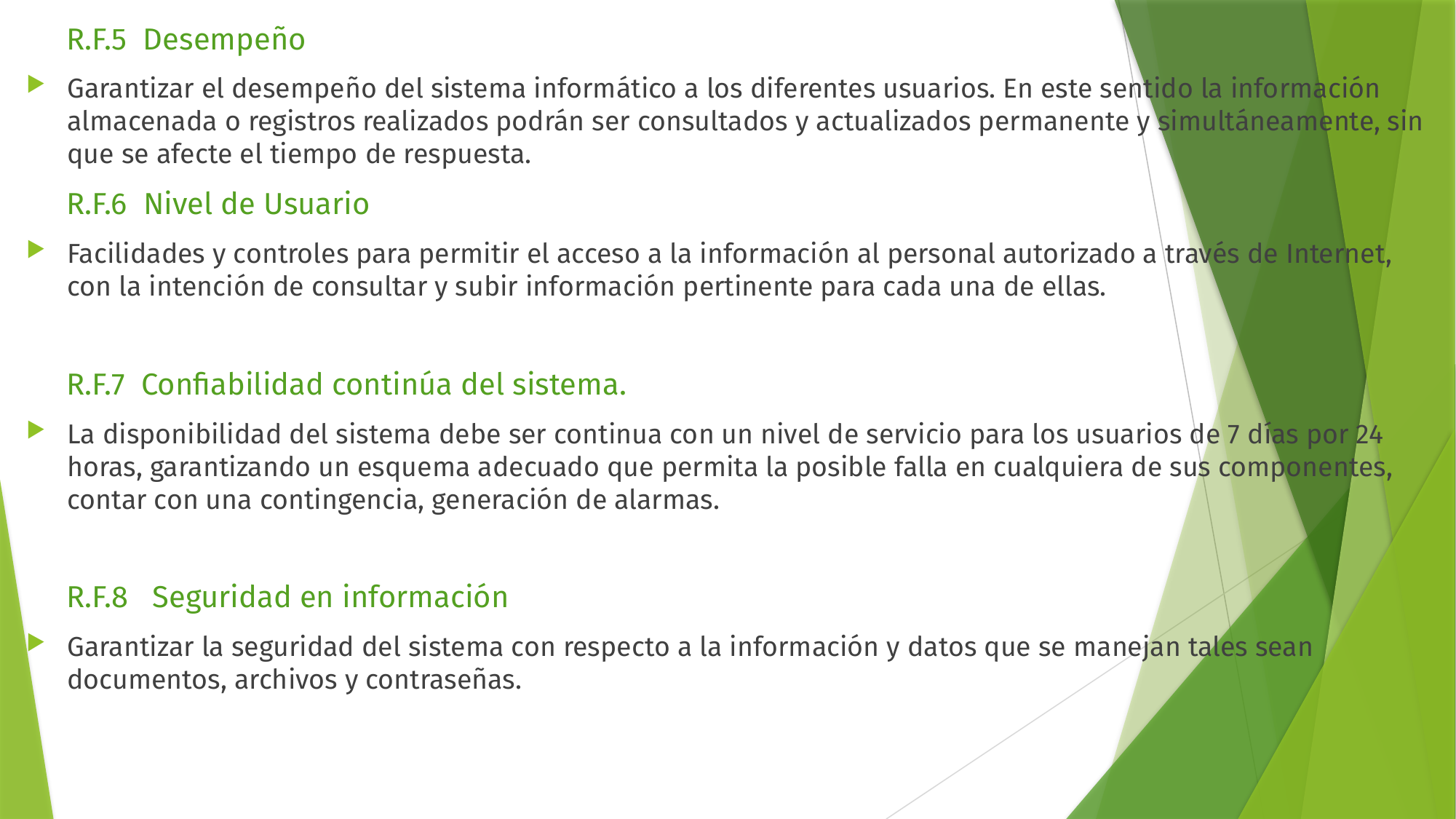

R.F.5  Desempeño
Garantizar el desempeño del sistema informático a los diferentes usuarios. En este sentido la información almacenada o registros realizados podrán ser consultados y actualizados permanente y simultáneamente, sin que se afecte el tiempo de respuesta.
     R.F.6  Nivel de Usuario
Facilidades y controles para permitir el acceso a la información al personal autorizado a través de Internet,  con la intención de consultar y subir información pertinente para cada una de ellas.

     R.F.7  Confiabilidad continúa del sistema.
La disponibilidad del sistema debe ser continua con un nivel de servicio para los usuarios de 7 días por 24 horas, garantizando un esquema adecuado que permita la posible falla en cualquiera de sus componentes,  contar con una contingencia, generación de alarmas.

     R.F.8   Seguridad en información
Garantizar la seguridad del sistema con respecto a la información y datos que se manejan tales sean documentos, archivos y contraseñas.